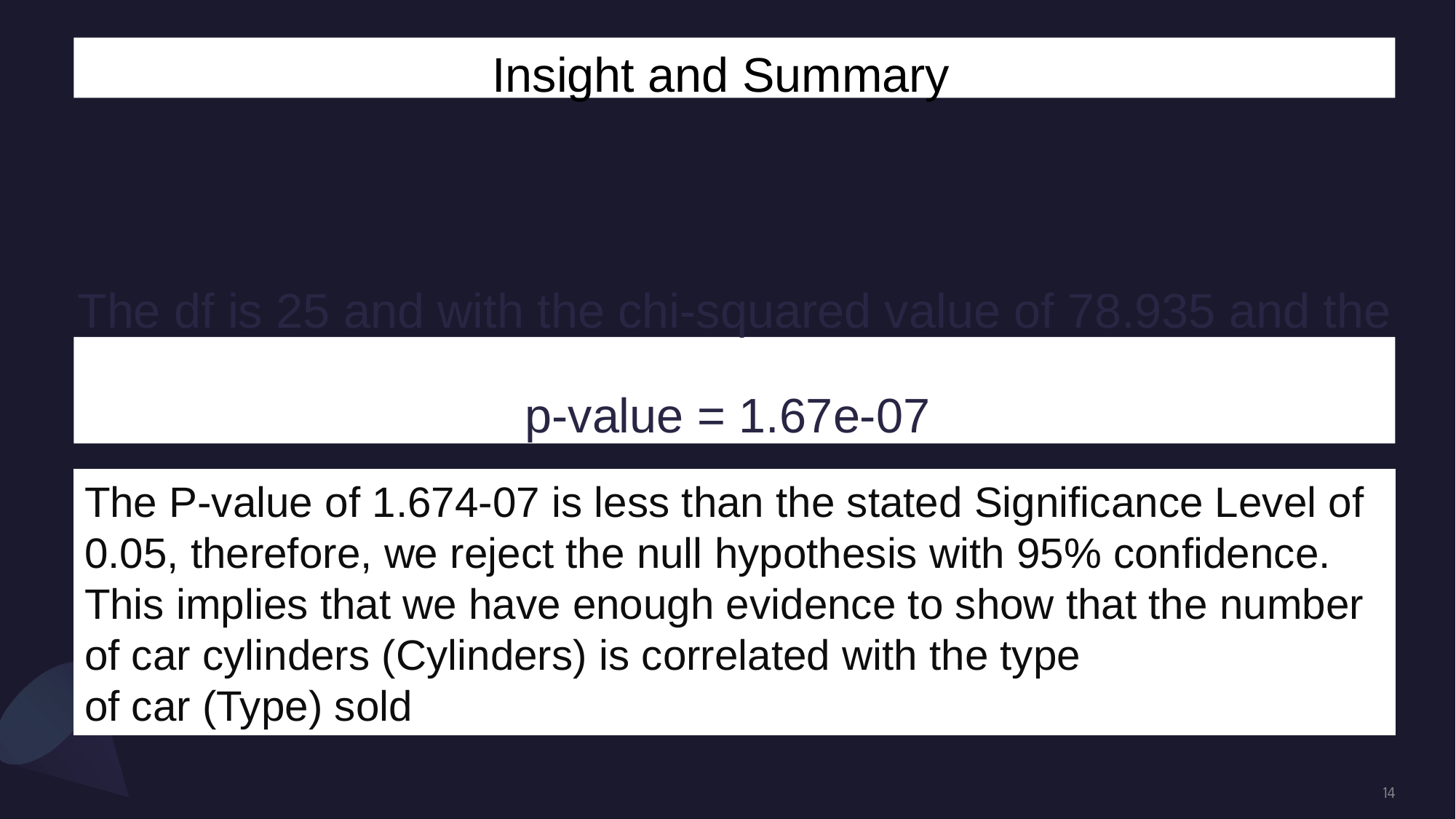

Insight and Summary
# The df is 25 and with the chi-squared value of 78.935 and the p-value = 1.67e-07
The P-value of 1.674-07 is less than the stated Significance Level of 0.05, therefore, we reject the null hypothesis with 95% confidence. This implies that we have enough evidence to show that the number of car cylinders (Cylinders) is correlated with the type of car (Type) sold

14